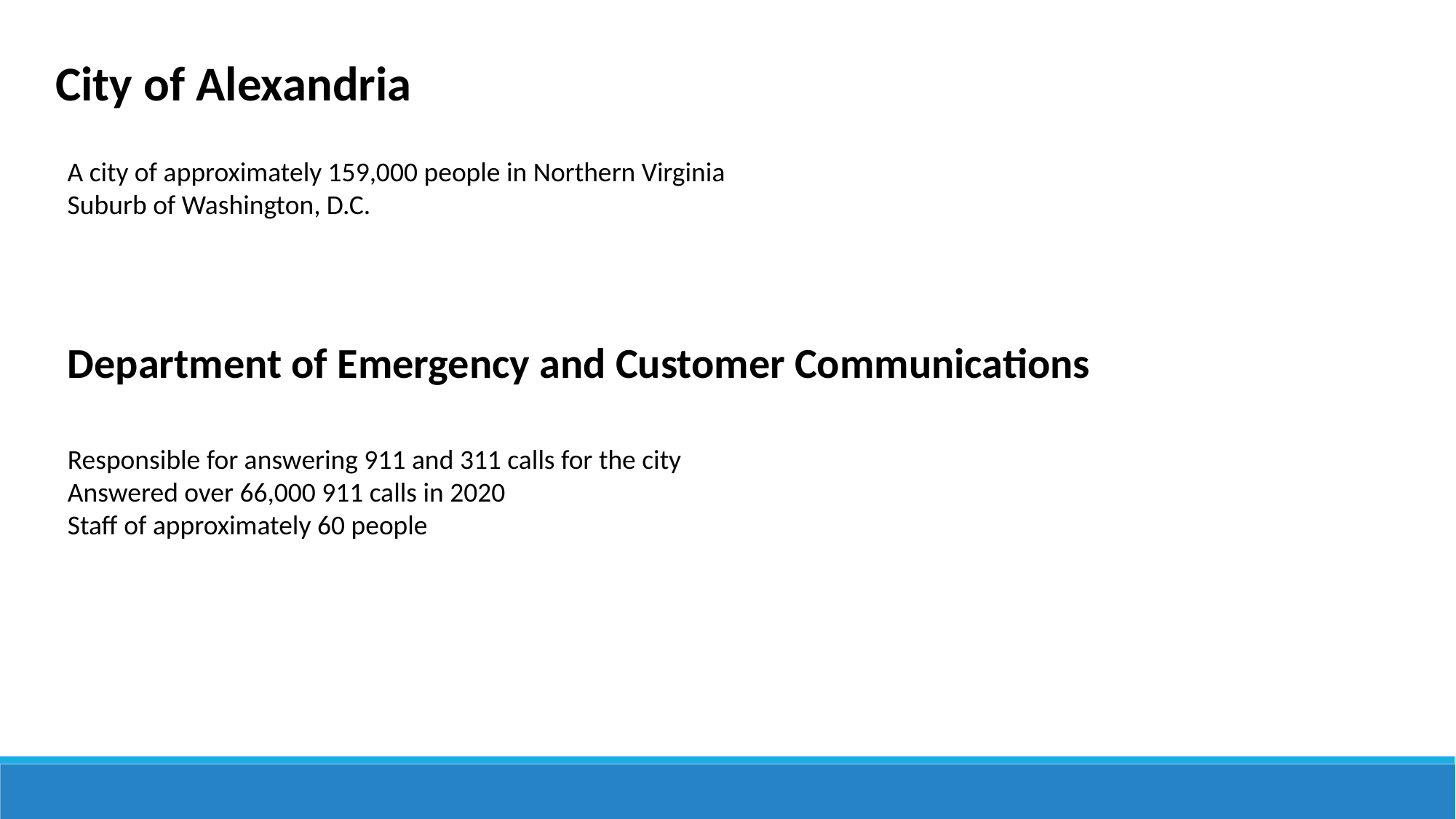

City of Alexandria
A city of approximately 159,000 people in Northern Virginia
Suburb of Washington, D.C.
Department of Emergency and Customer Communications
Responsible for answering 911 and 311 calls for the city
Answered over 66,000 911 calls in 2020
Staff of approximately 60 people